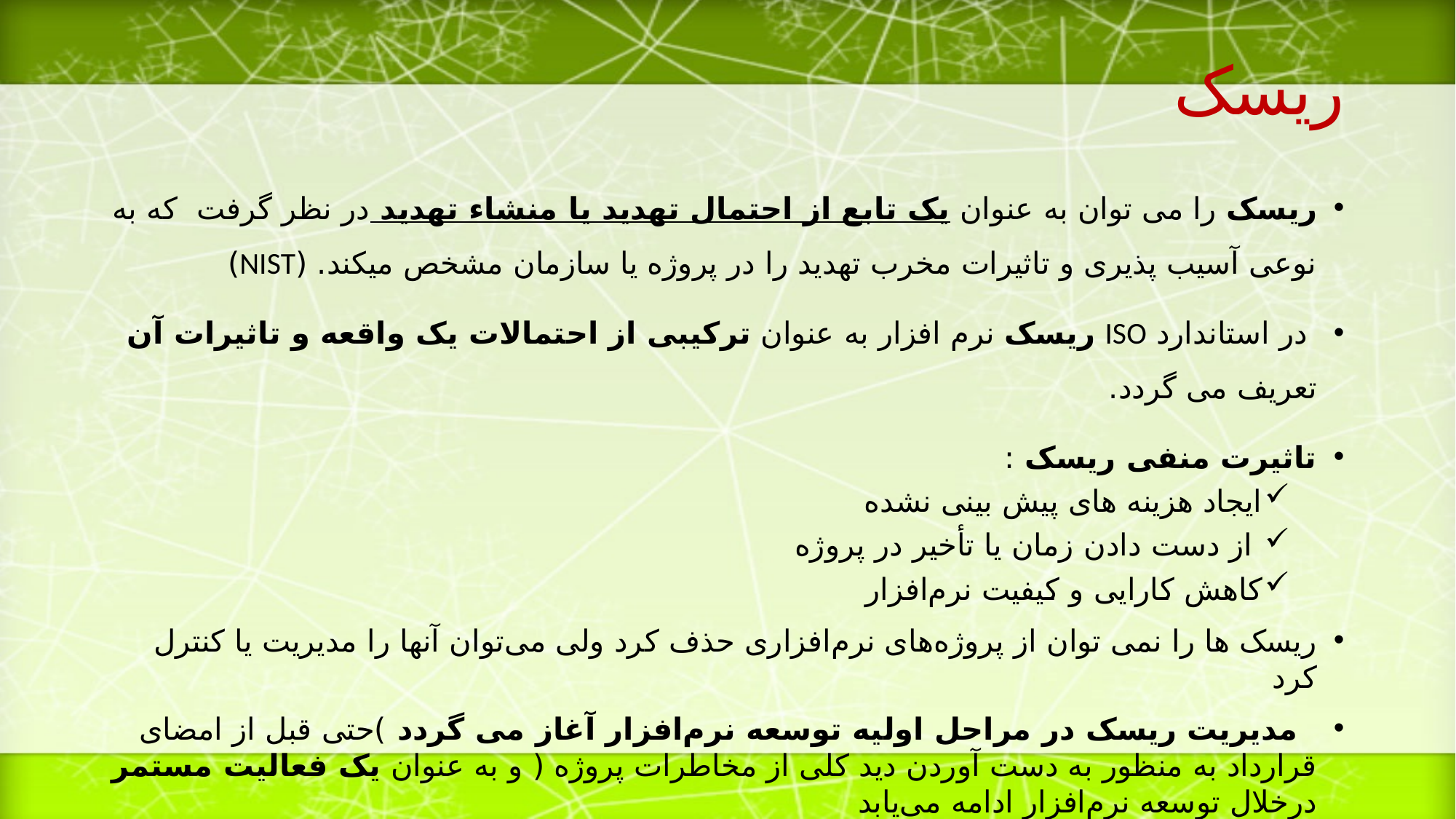

# ریسک
ریسک را می توان به عنوان یک تابع از احتمال تهدید یا منشاء تهدید در نظر گرفت  که به نوعی آسیب پذیری و تاثیرات مخرب تهدید را در پروژه یا سازمان مشخص میکند. (NIST)
 در استاندارد ISO ریسک نرم افزار به عنوان ترکیبی از احتمالات یک واقعه و تاثیرات آن تعریف می گردد.
تاثیرت منفی ریسک :
ایجاد هزینه های پیش بینی نشده
 از دست دادن زمان یا تأخیر در پروژه
کاهش کارایی و کیفیت نرم‌افزار
ریسک ها را نمی توان از پروژه‌های نرم‌افزاری حذف کرد ولی می‌توان آنها را مدیریت یا کنترل کرد
  مدیریت ریسک در مراحل اولیه توسعه نرم‌افزار آغاز می گردد )حتی قبل از امضای قرارداد به منظور به دست آوردن دید کلی از مخاطرات پروژه ( و به عنوان یک فعالیت مستمر درخلال توسعه نرم‌افزار ادامه می‌یابد
خروجی فرآیند تجزیه و تحلیل ریسک عمدتاً به تصمیمات مهم مدیریتی منجر می شود و حتی در بعضی از موارد عامل تعیین کننده در ورود یا عدم ورود به بعضی از پروژه ها می باشد